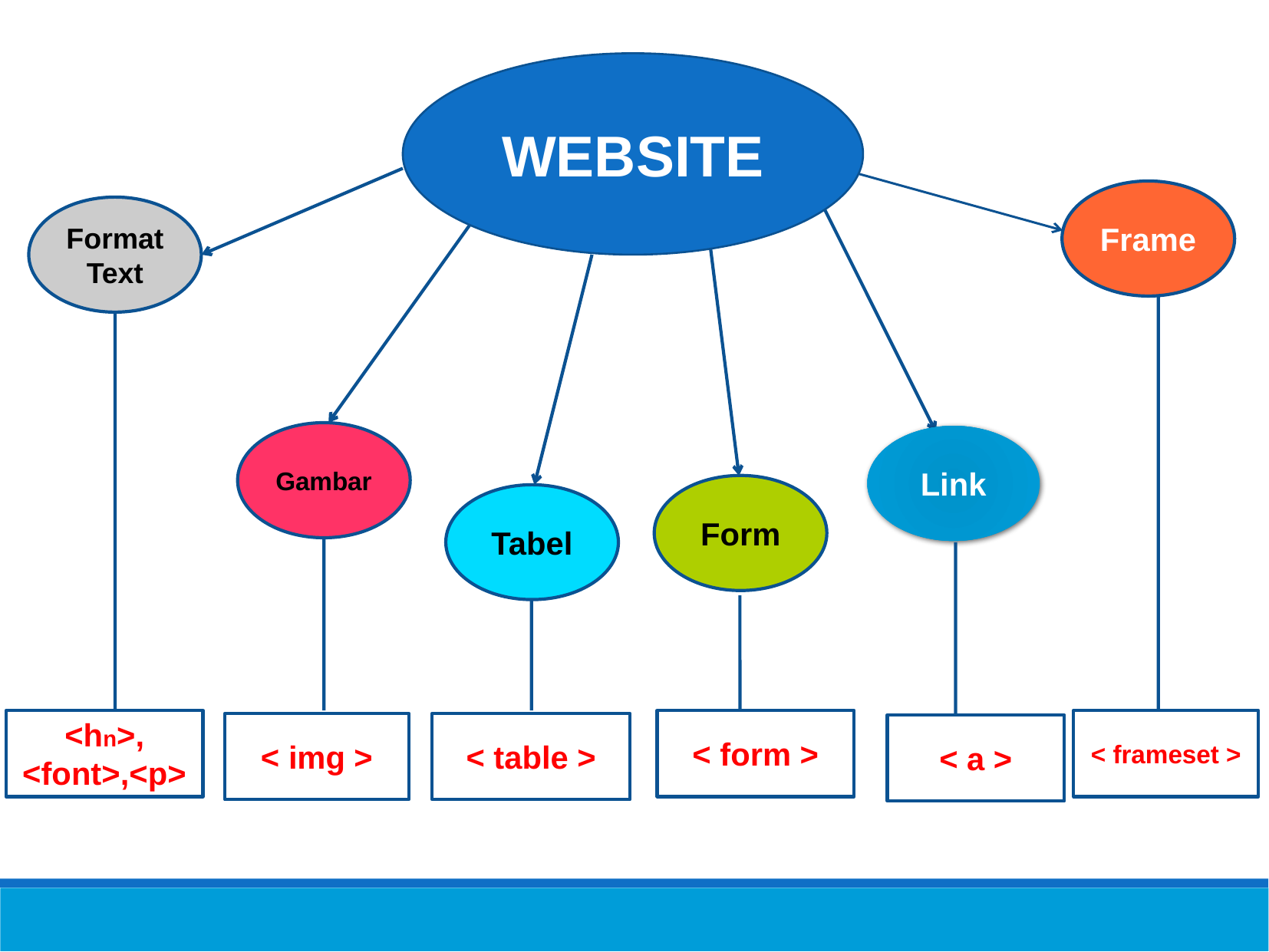

WEBSITE

Frame
Format
Text

Gambar
Link
Form
Tabel

<hn>,
<font>,<p>
< form >
< frameset >
< img >
< table >
< a >